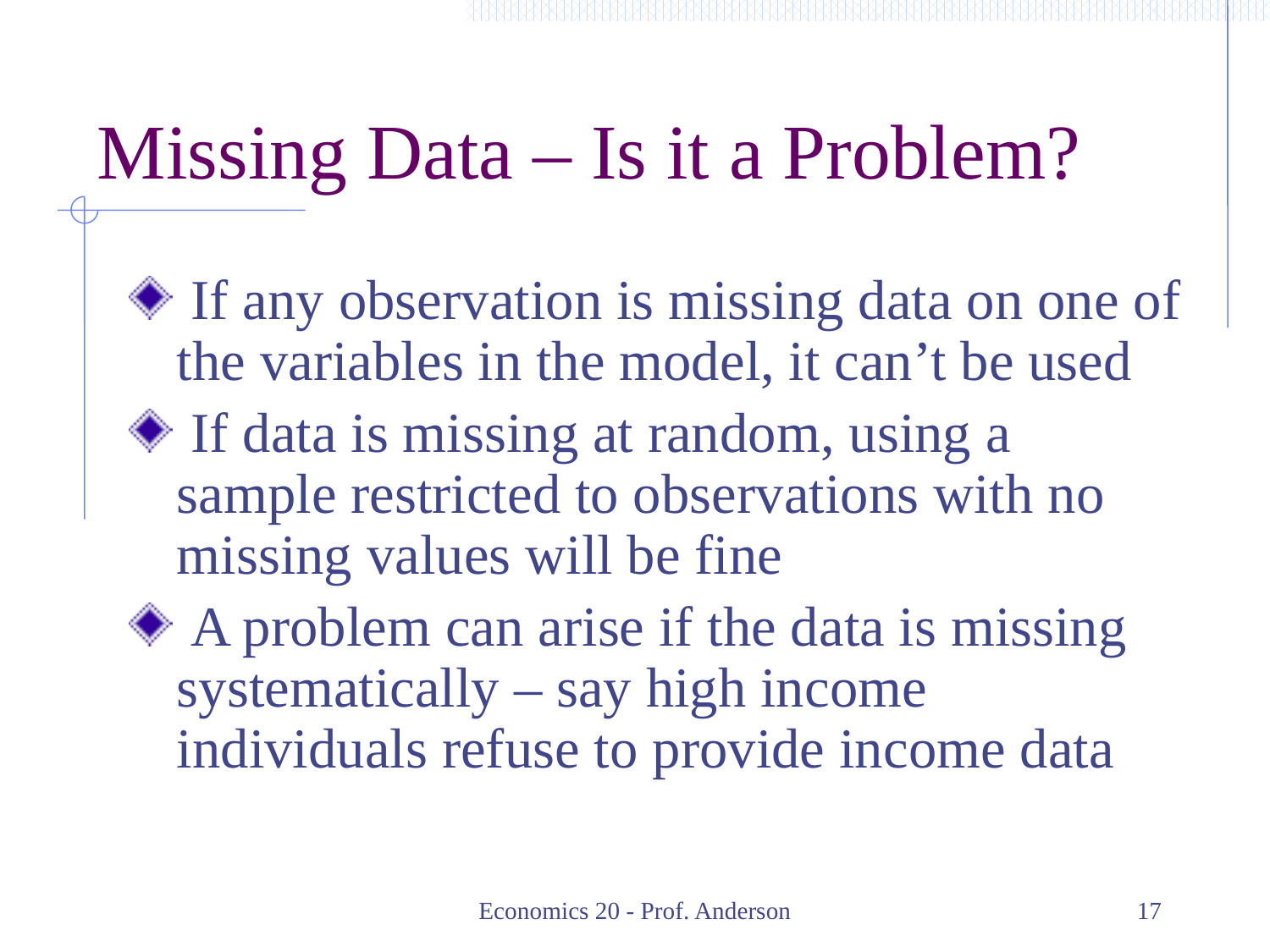

# Missing Data – Is it a Problem?
 If any observation is missing data on one of the variables in the model, it can’t be used
 If data is missing at random, using a sample restricted to observations with no missing values will be fine
 A problem can arise if the data is missing systematically – say high income individuals refuse to provide income data
Economics 20 - Prof. Anderson
17